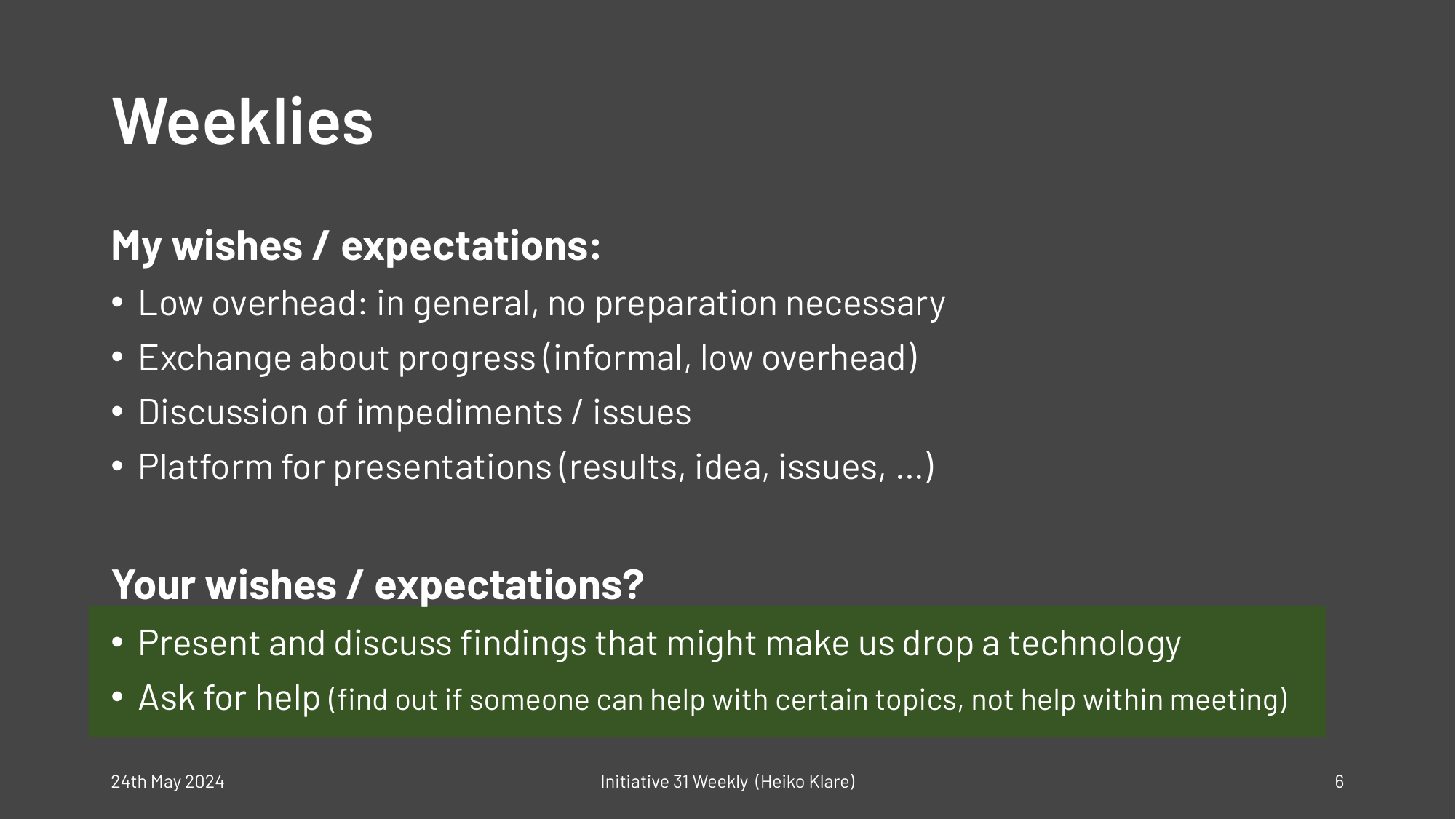

# Weeklies
My wishes / expectations:
Low overhead: in general, no preparation necessary
Exchange about progress (informal, low overhead)
Discussion of impediments / issues
Platform for presentations (results, idea, issues, …)

Your wishes / expectations?
Present and discuss findings that might make us drop a technology
Ask for help (find out if someone can help with certain topics, not help within meeting)

24th May 2024
Initiative 31 Weekly  (Heiko Klare)
6